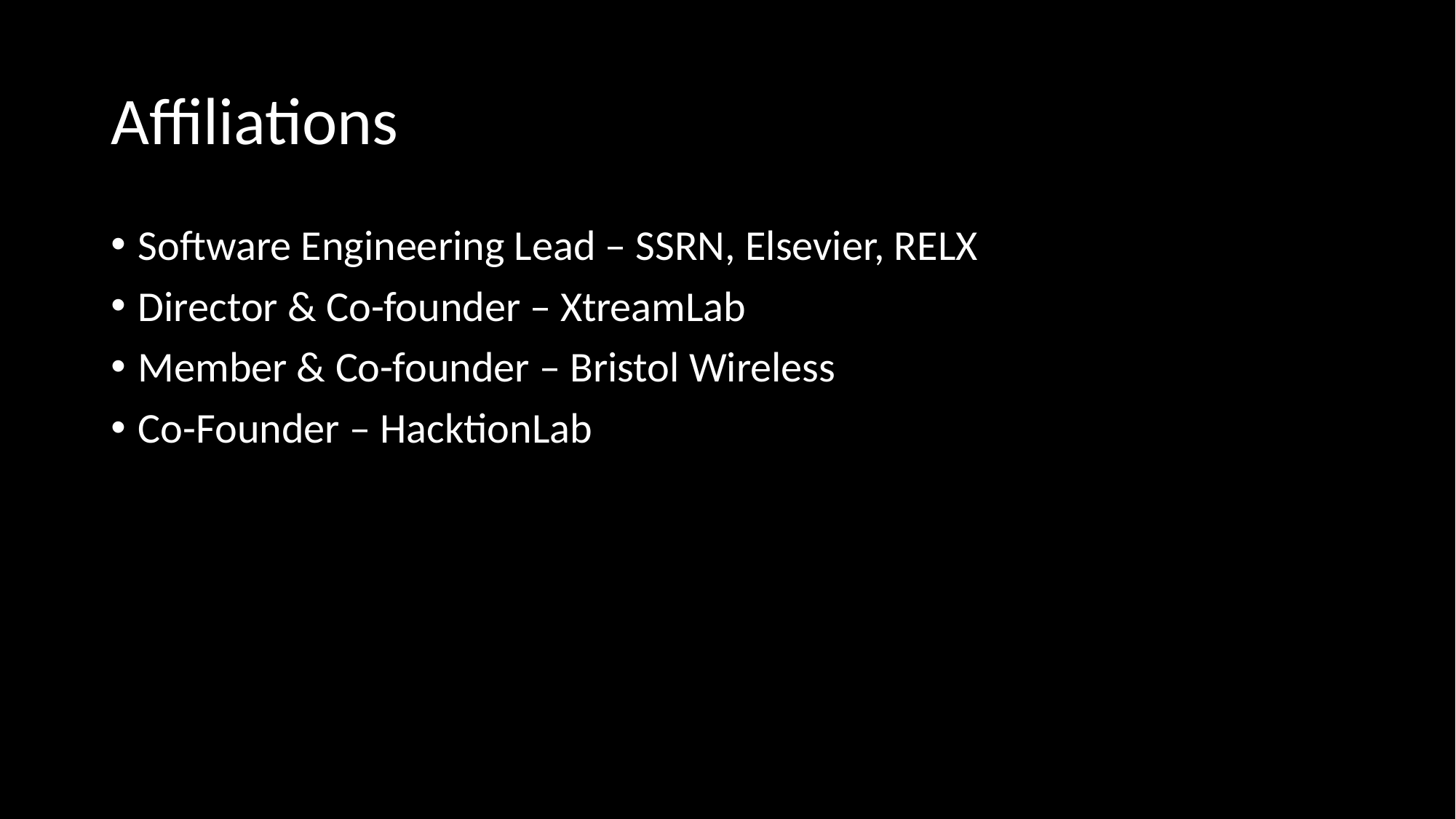

# Affiliations
Software Engineering Lead – SSRN, Elsevier, RELX
Director & Co-founder – XtreamLab
Member & Co-founder – Bristol Wireless
Co-Founder – HacktionLab